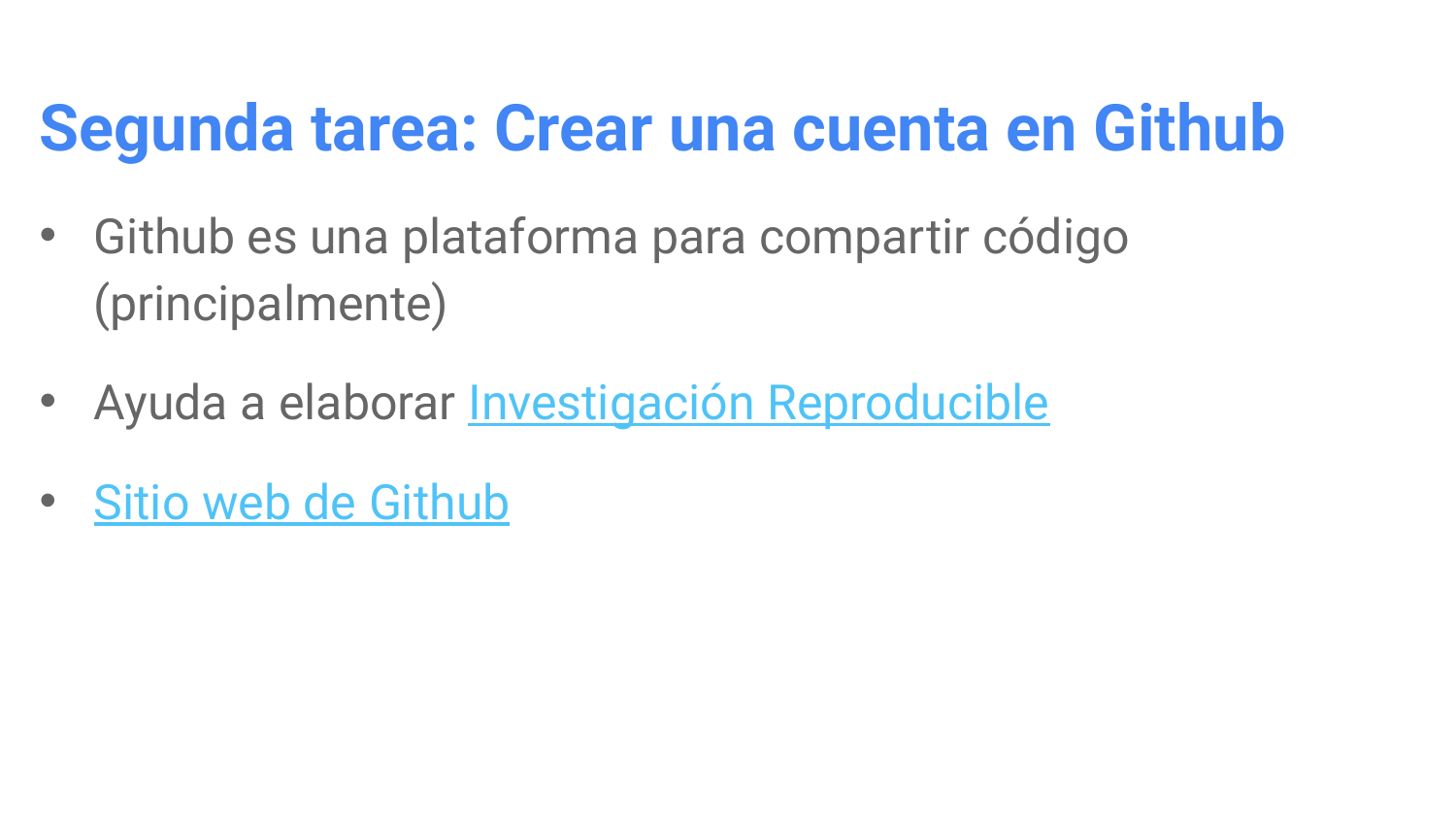

# Segunda tarea: Crear una cuenta en Github
Github es una plataforma para compartir código (principalmente)
Ayuda a elaborar Investigación Reproducible
Sitio web de Github